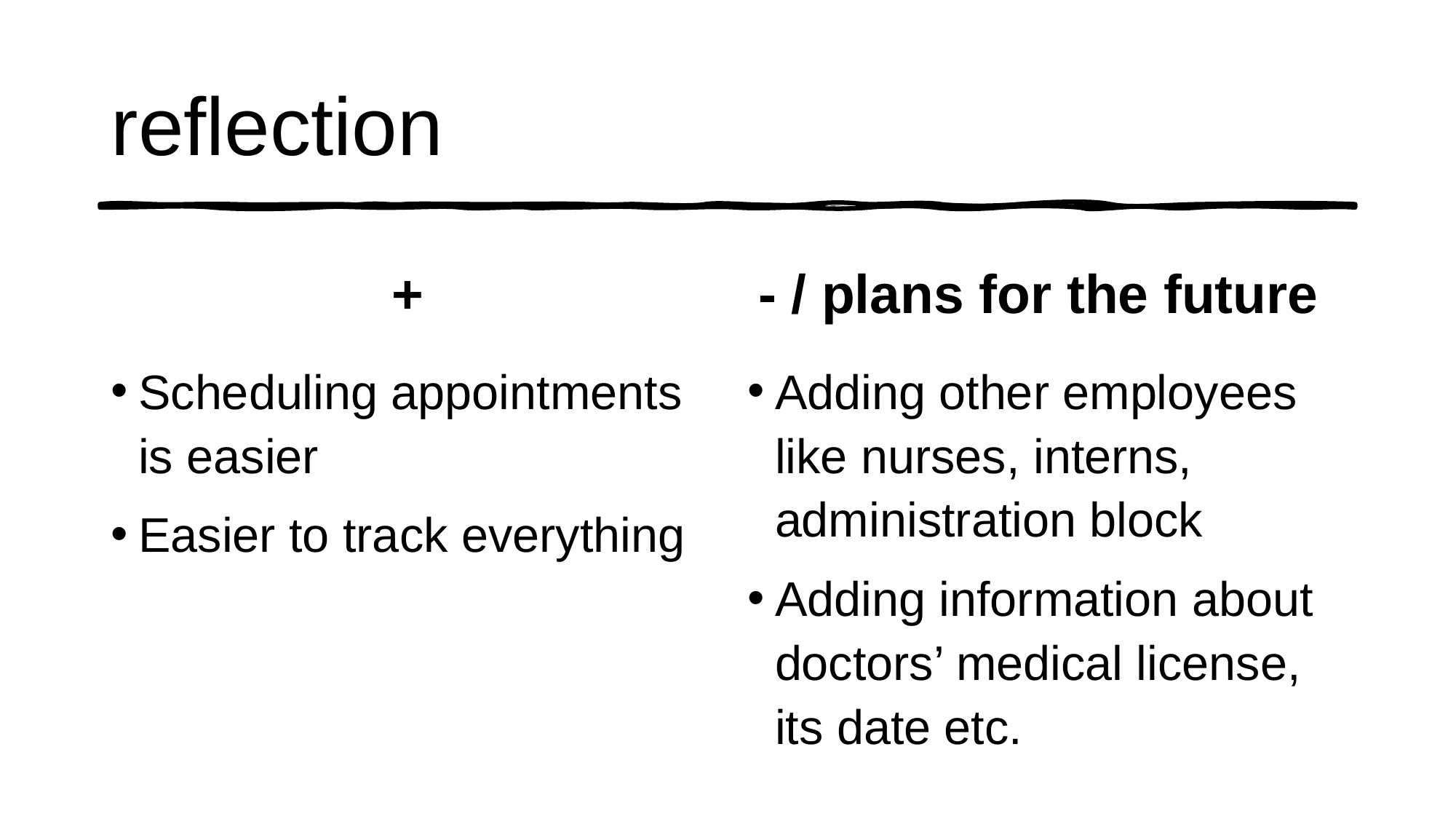

# reflection
+
- / plans for the future
Scheduling appointments is easier
Easier to track everything

Adding other employees like nurses, interns, administration block
Adding information about doctors’ medical license, its date etc.